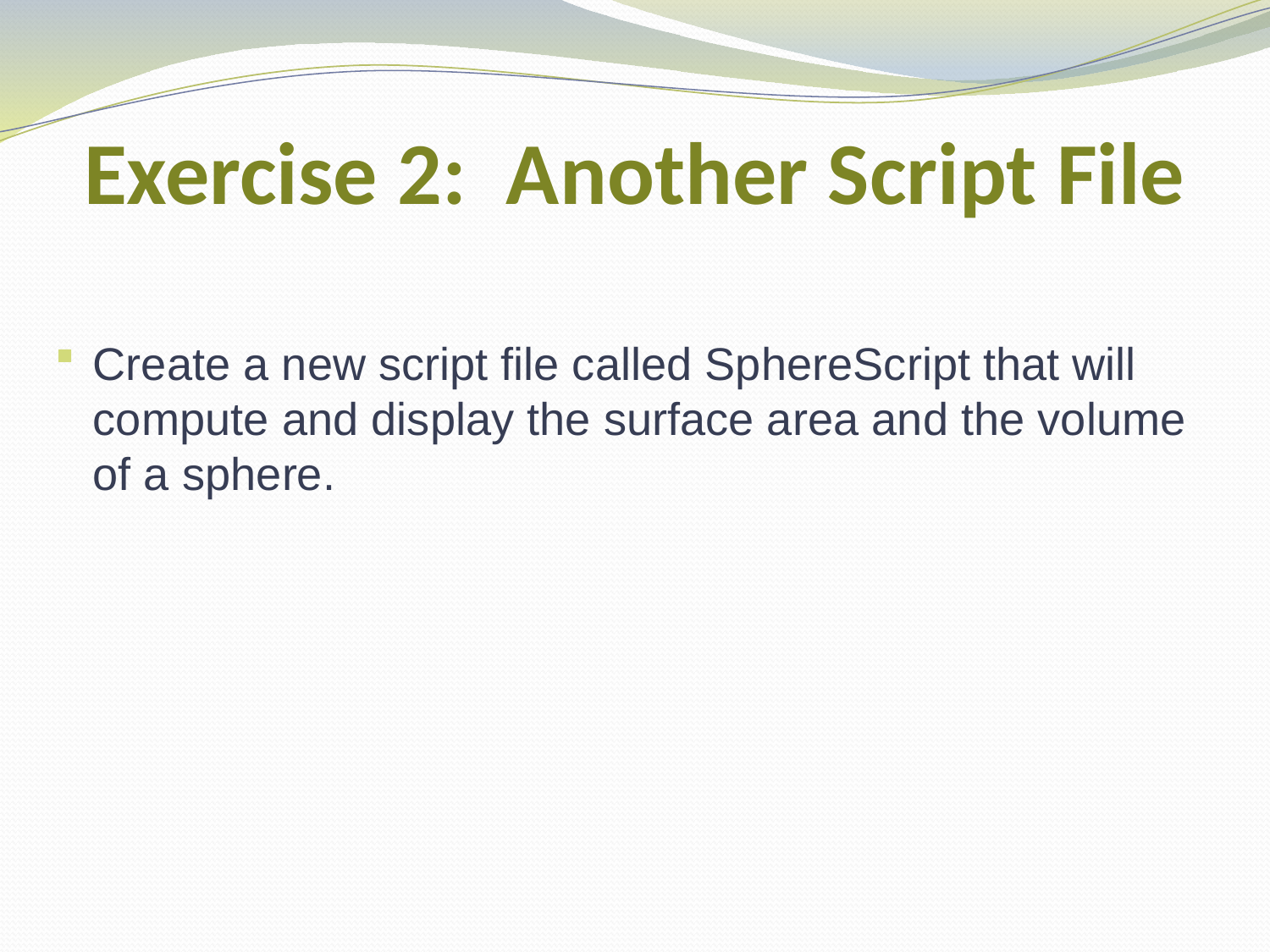

# Exercise 2:  Another Script File
Create a new script file called SphereScript that will compute and display the surface area and the volume of a sphere.